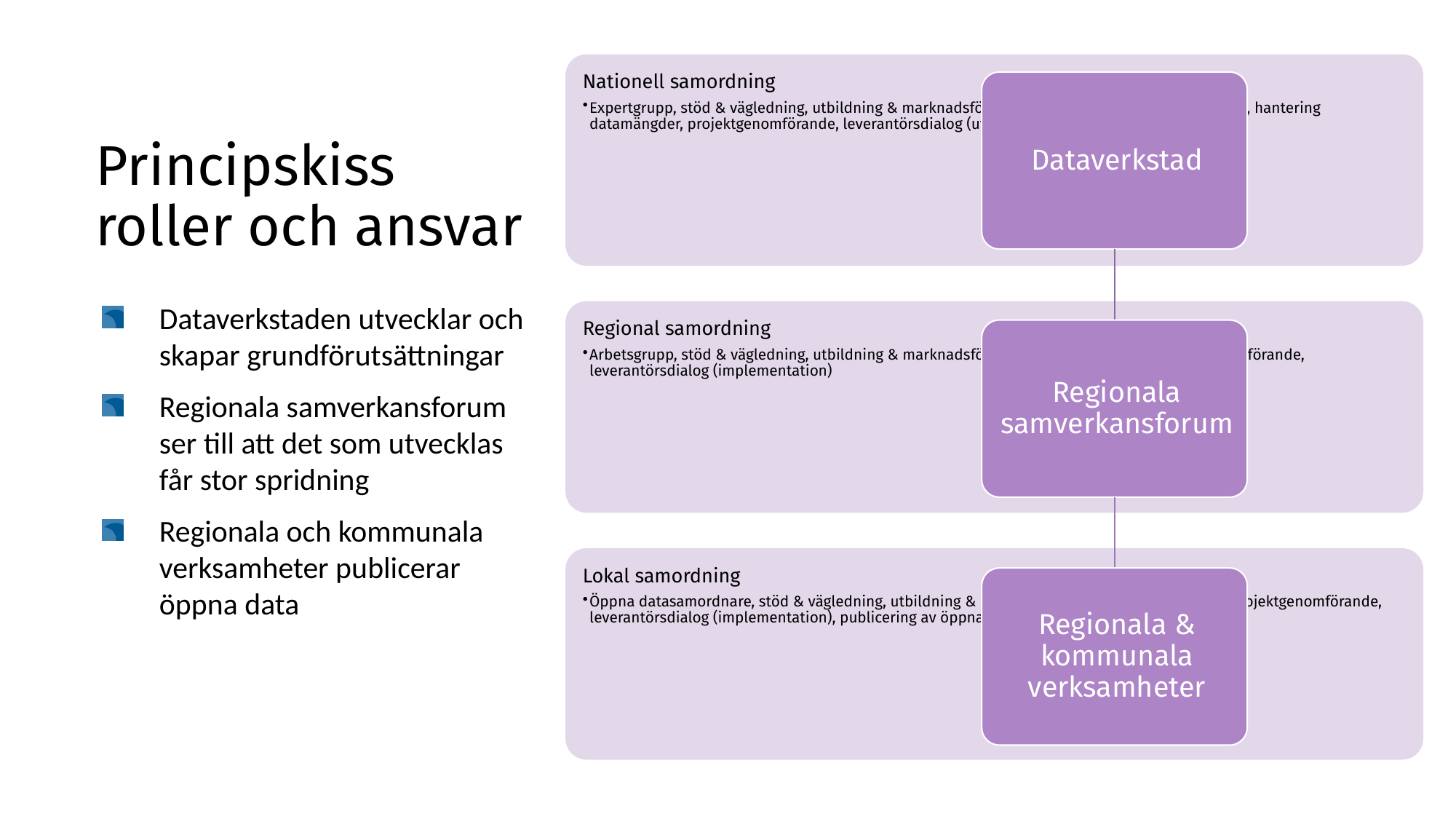

Lokal samordning
Öppna datasamordnare, stöd & vägledning, utbildning & marknadsföring, behovsinventering, projektgenomförande, leverantörsdialog (implementation), publicering av öppna data
Regional samordning
Arbetsgrupp, stöd & vägledning, utbildning & marknadsföring, behovsinventering, projektgenomförande, leverantörsdialog (implementation)
Nationell samordning
Expertgrupp, stöd & vägledning, utbildning & marknadsföring, behovsinventering, kravhantering, hantering datamängder, projektgenomförande, leverantörsdialog (utveckling), samverkansforum
Dataverkstad
Regionala samverkansforum
Regionala & kommunala verksamheter
# Principskiss roller och ansvar
Dataverkstaden utvecklar och skapar grundförutsättningar
Regionala samverkansforum ser till att det som utvecklas får stor spridning
Regionala och kommunala verksamheter publicerar öppna data